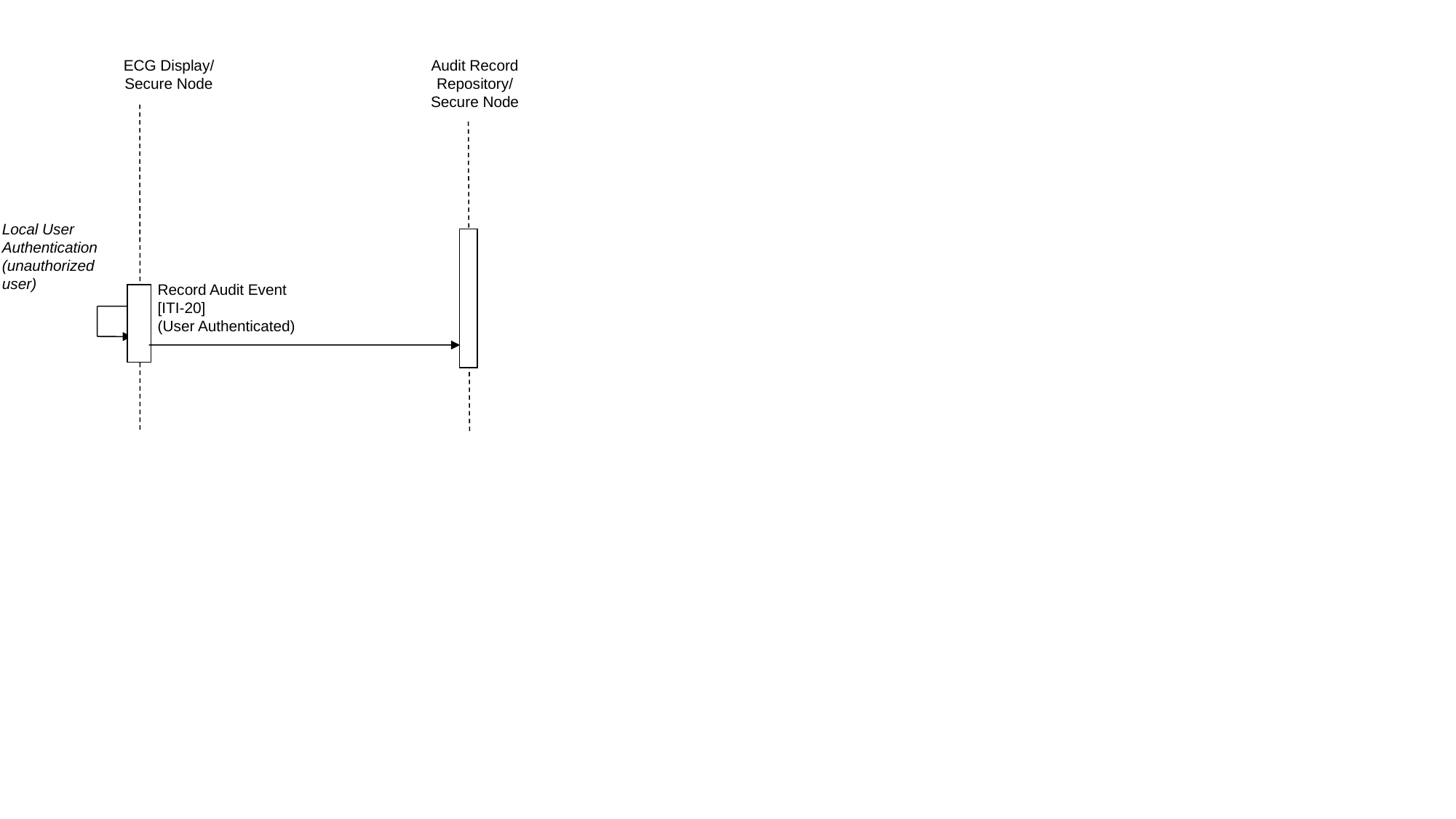

ECG Display/
Secure Node
Audit Record Repository/
Secure Node

Local User
Authentication
(unauthorized  user)

Record Audit Event [ITI-20]
(User Authenticated)